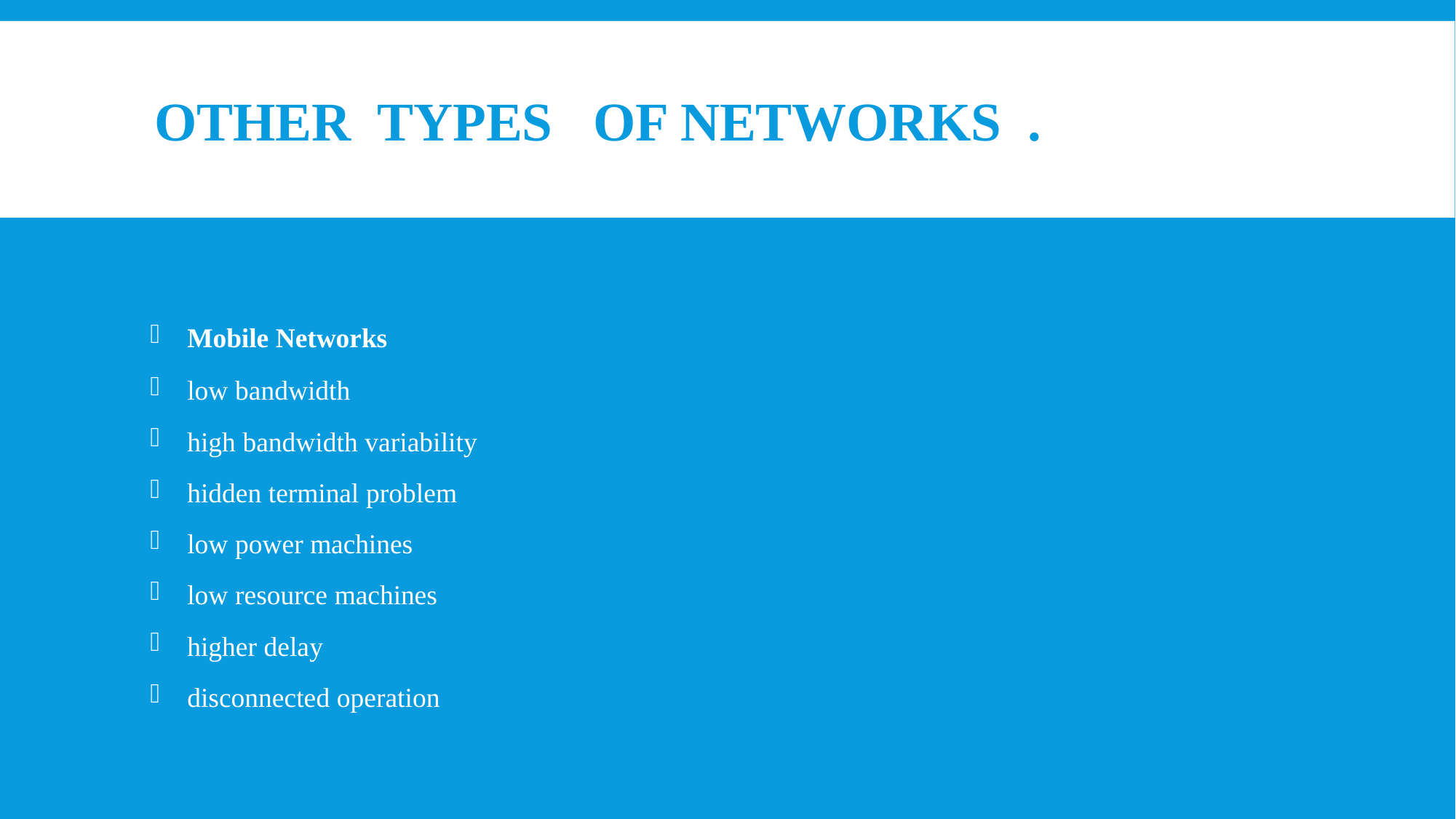

# Other  Types   of networks  .
Mobile Networks
low bandwidth
high bandwidth variability
hidden terminal problem
low power machines
low resource machines
higher delay
disconnected operation